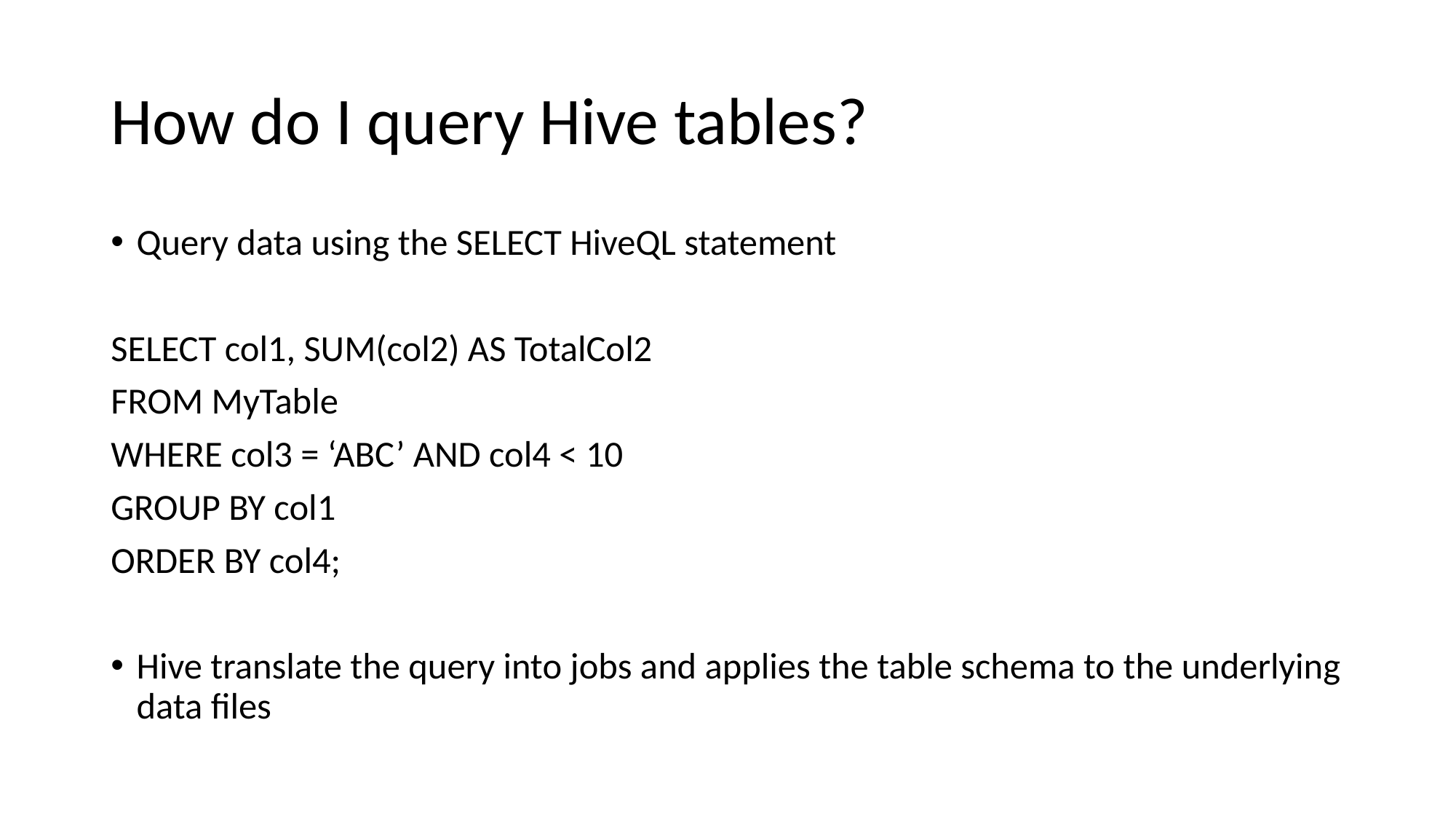

# How do I query Hive tables?
Query data using the SELECT HiveQL statement

SELECT col1, SUM(col2) AS TotalCol2
FROM MyTable
WHERE col3 = ‘ABC’ AND col4 < 10
GROUP BY col1
ORDER BY col4;

Hive translate the query into jobs and applies the table schema to the underlying data files